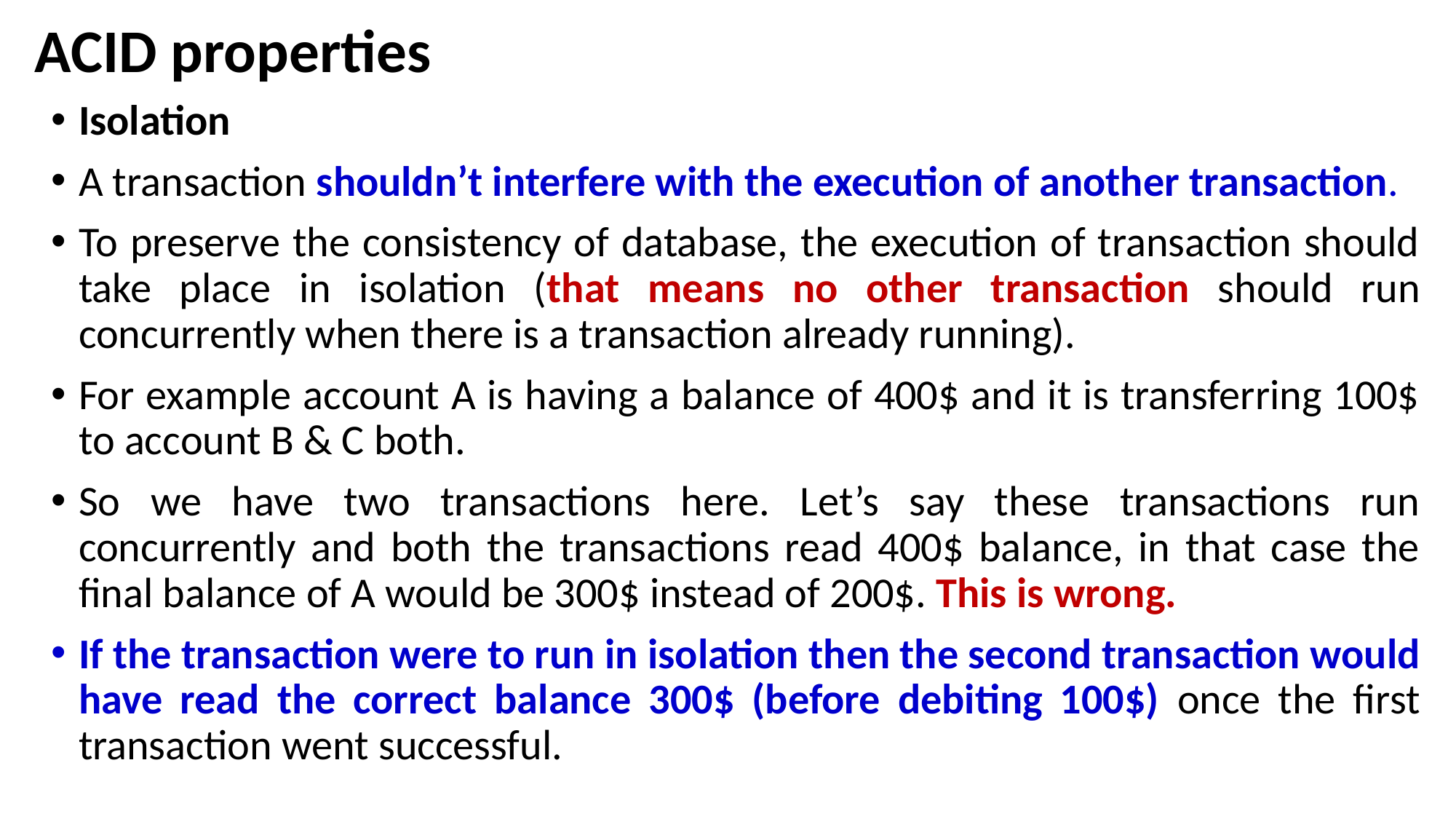

# ACID properties
Isolation
A transaction shouldn’t interfere with the execution of another transaction.
To preserve the consistency of database, the execution of transaction should take place in isolation (that means no other transaction should run concurrently when there is a transaction already running).
For example account A is having a balance of 400$ and it is transferring 100$ to account B & C both.
So we have two transactions here. Let’s say these transactions run concurrently and both the transactions read 400$ balance, in that case the final balance of A would be 300$ instead of 200$. This is wrong.
If the transaction were to run in isolation then the second transaction would have read the correct balance 300$ (before debiting 100$) once the first transaction went successful.